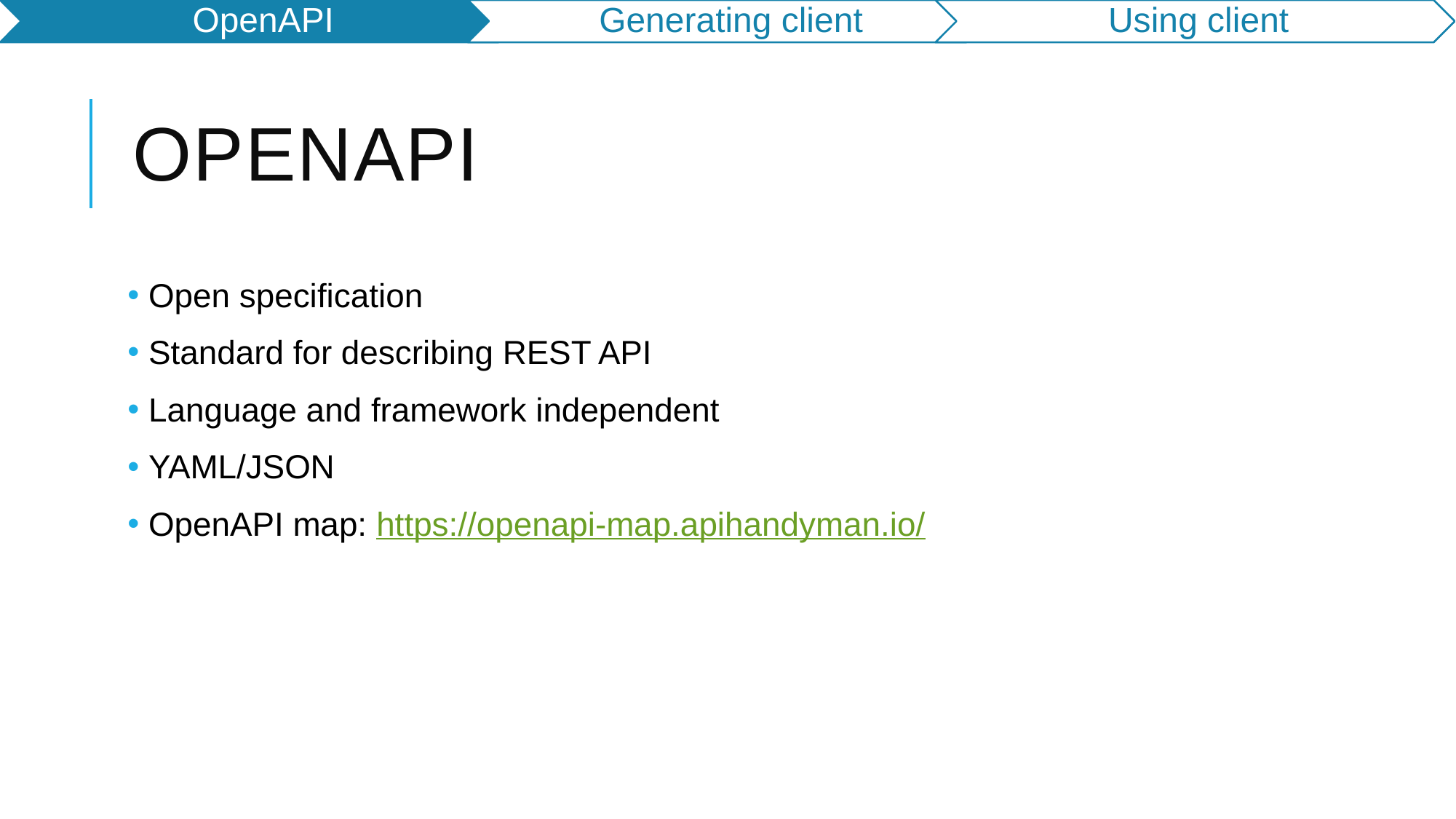

OpenAPI
Generating client
Using client
# OpenAPI
 Open specification
 Standard for describing REST API
 Language and framework independent
 YAML/JSON
 OpenAPI map: https://openapi-map.apihandyman.io/